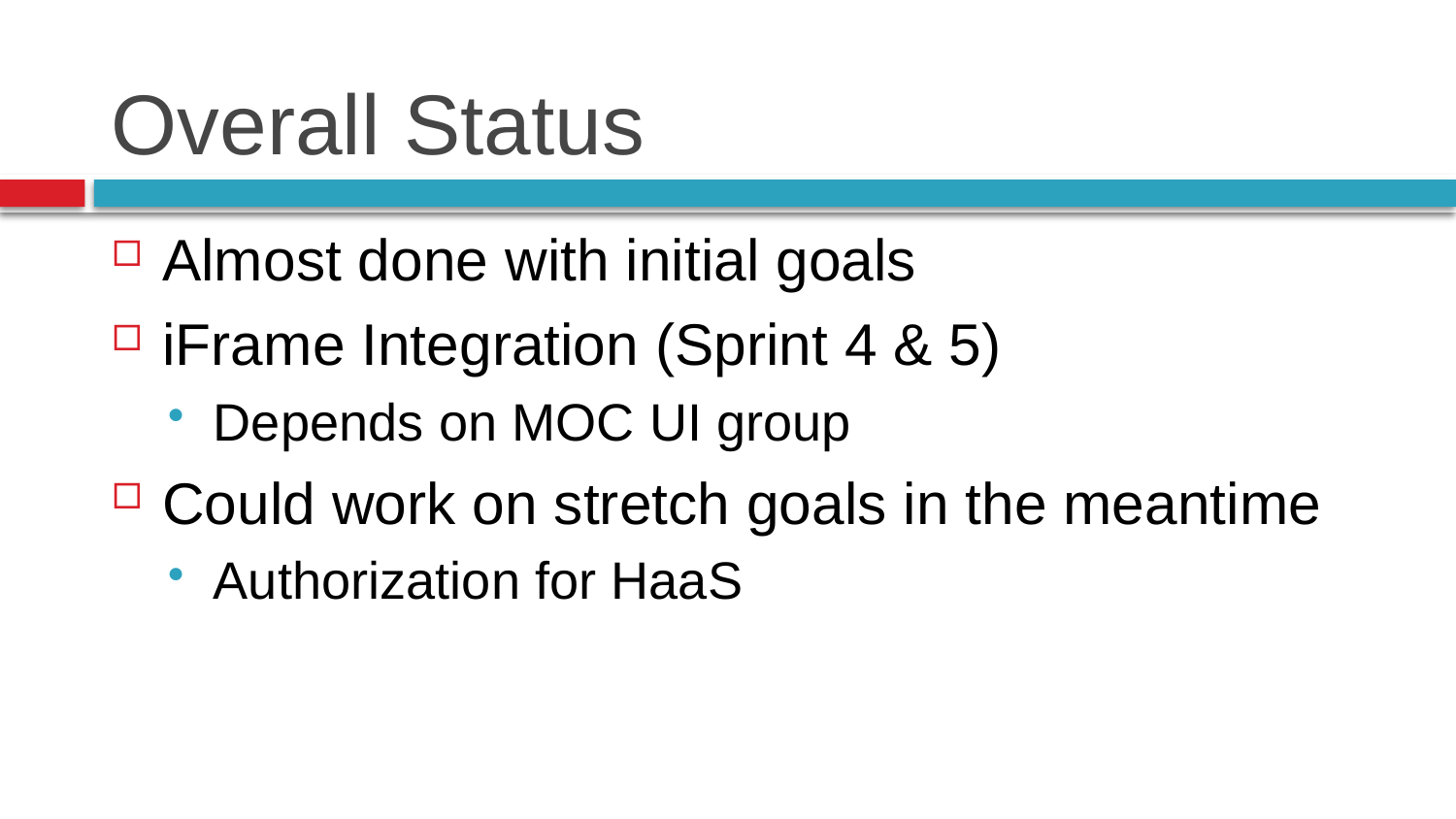

# Overall Status
Almost done with initial goals
iFrame Integration (Sprint 4 & 5)
Depends on MOC UI group
Could work on stretch goals in the meantime
Authorization for HaaS